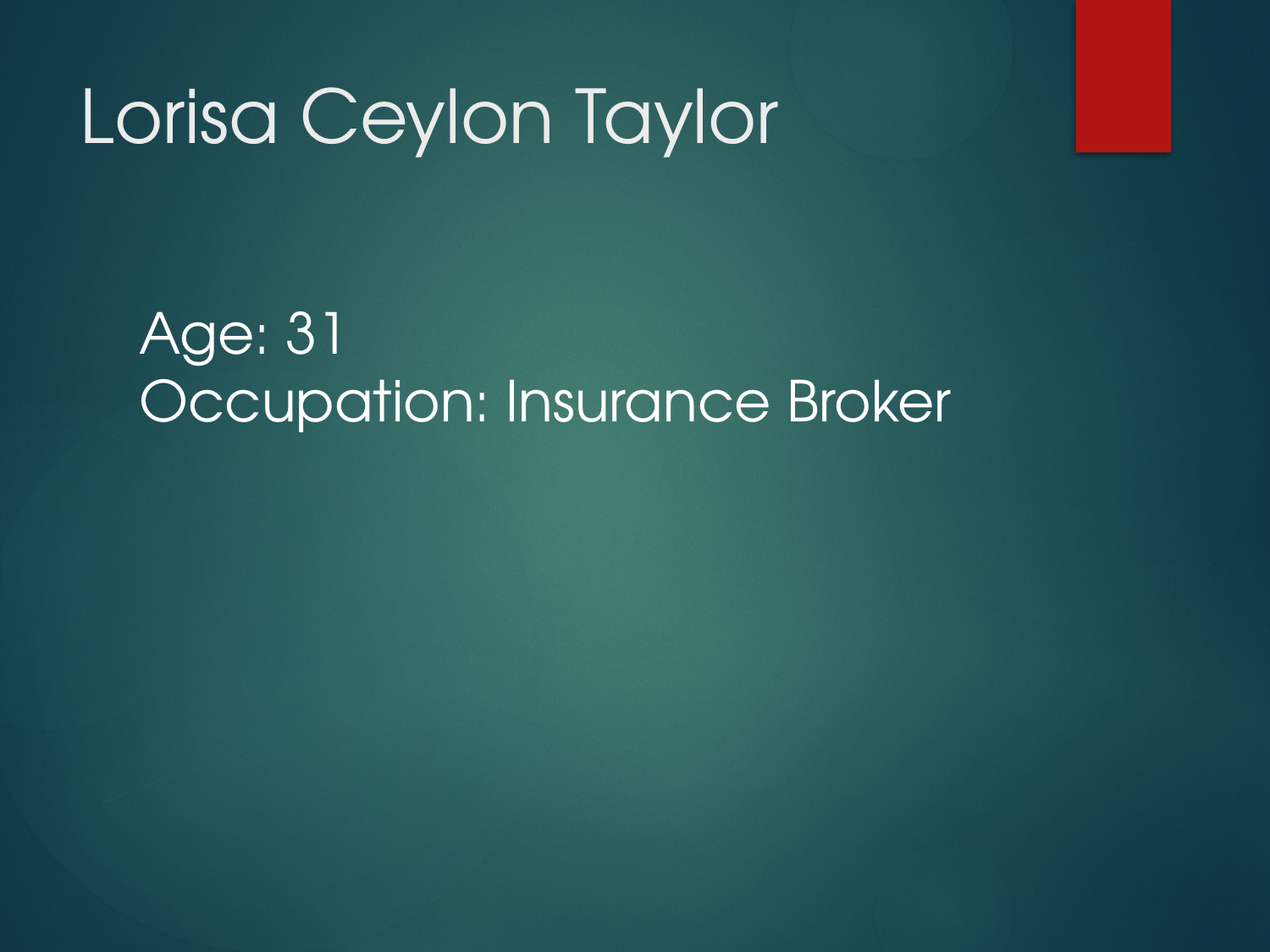

# Lorisa Ceylon Taylor

Age: 31
Occupation: Insurance Broker